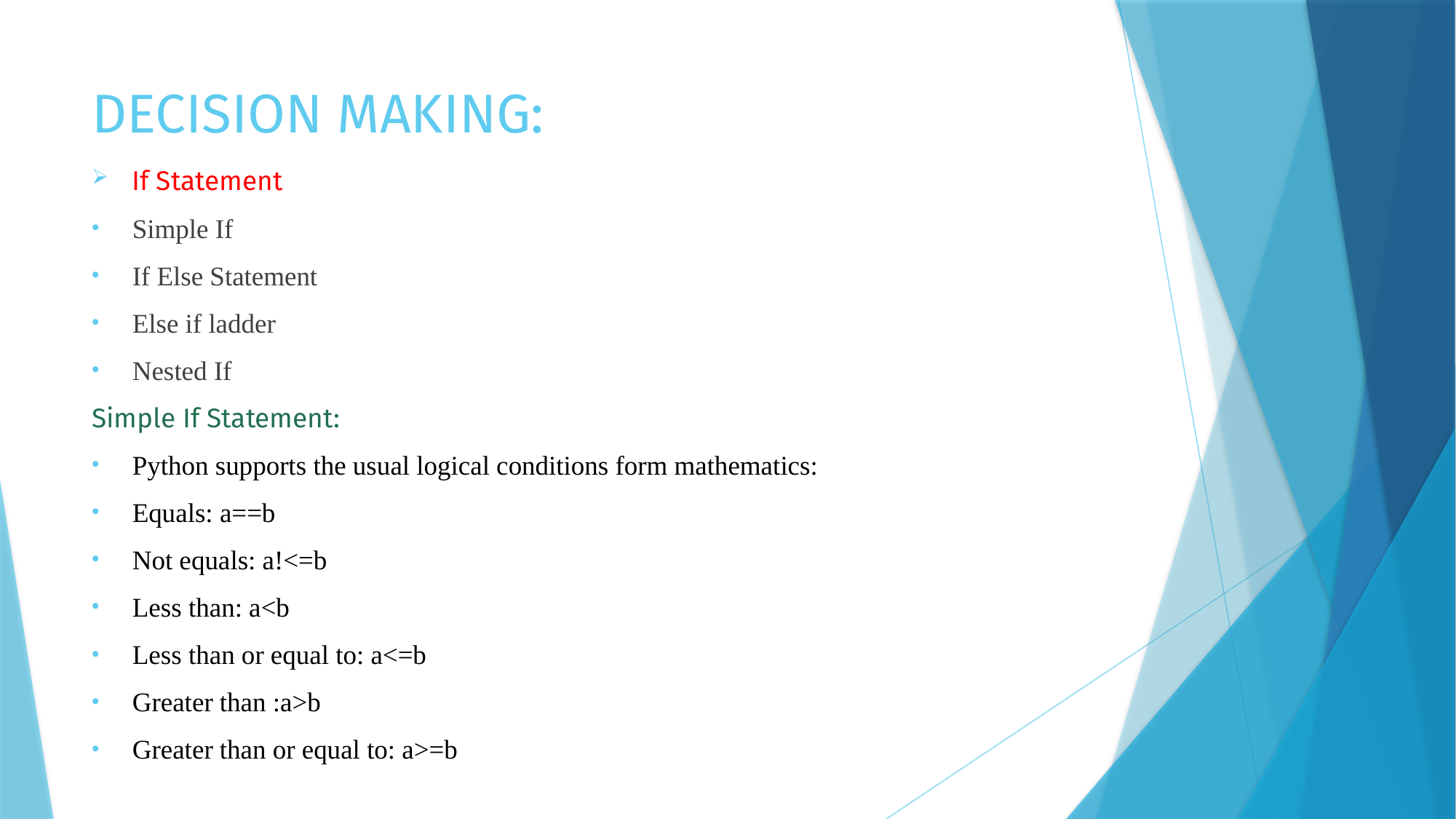

# DECISION MAKING:
If Statement
Simple If
If Else Statement
Else if ladder
Nested If
Simple If Statement:
Python supports the usual logical conditions form mathematics:
Equals: a==b
Not equals: a!<=b
Less than: a<b
Less than or equal to: a<=b
Greater than :a>b
Greater than or equal to: a>=b